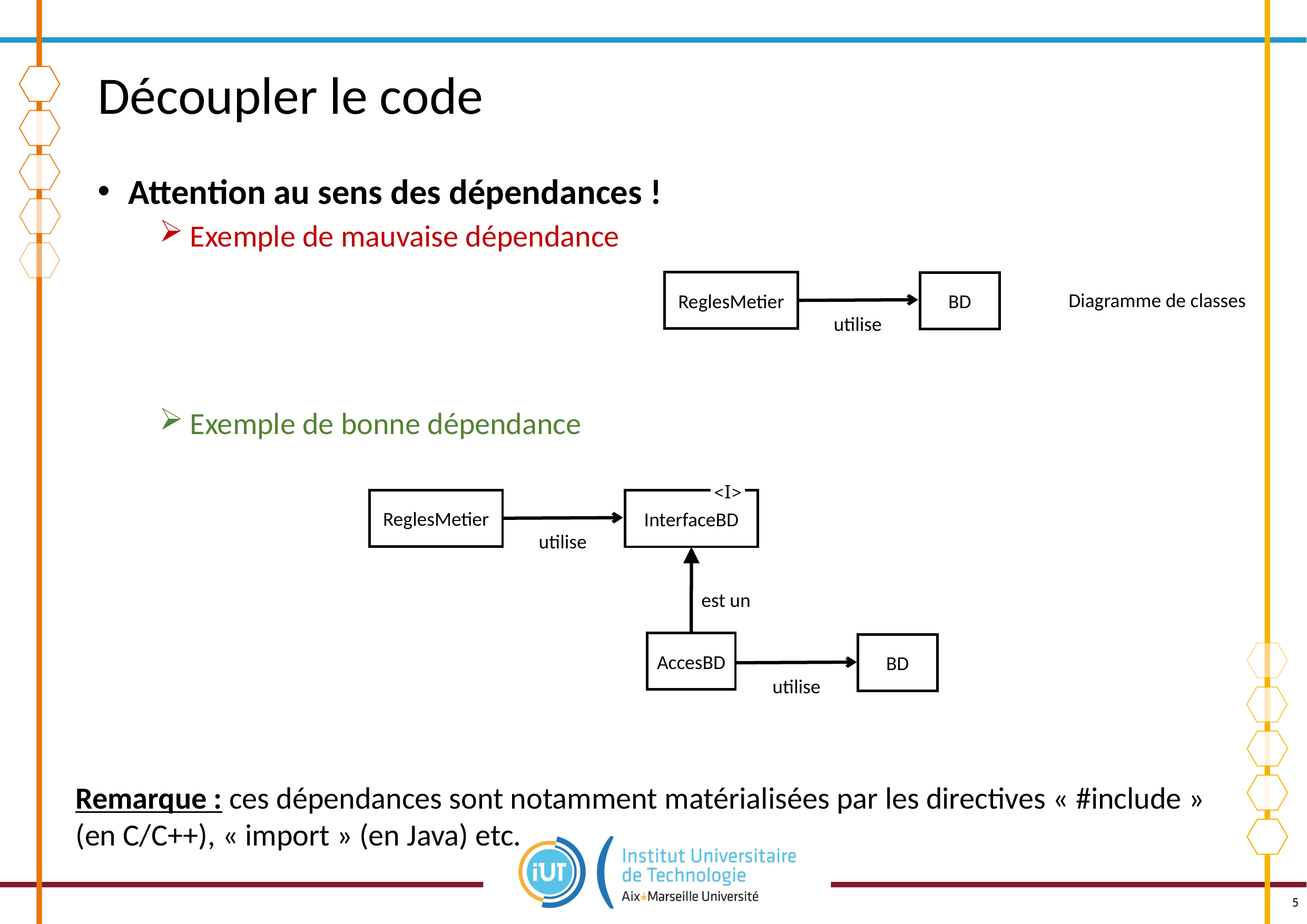

# Découpler le code
Attention au sens des dépendances !
Exemple de mauvaise dépendance

Exemple de bonne dépendance

ReglesMetier
BD
Diagramme de classes
utilise
<I>
ReglesMetier
InterfaceBD
utilise
est un
AccesBD
BD
utilise
Remarque : ces dépendances sont notamment matérialisées par les directives « #include » (en C/C++), « import » (en Java) etc.
5